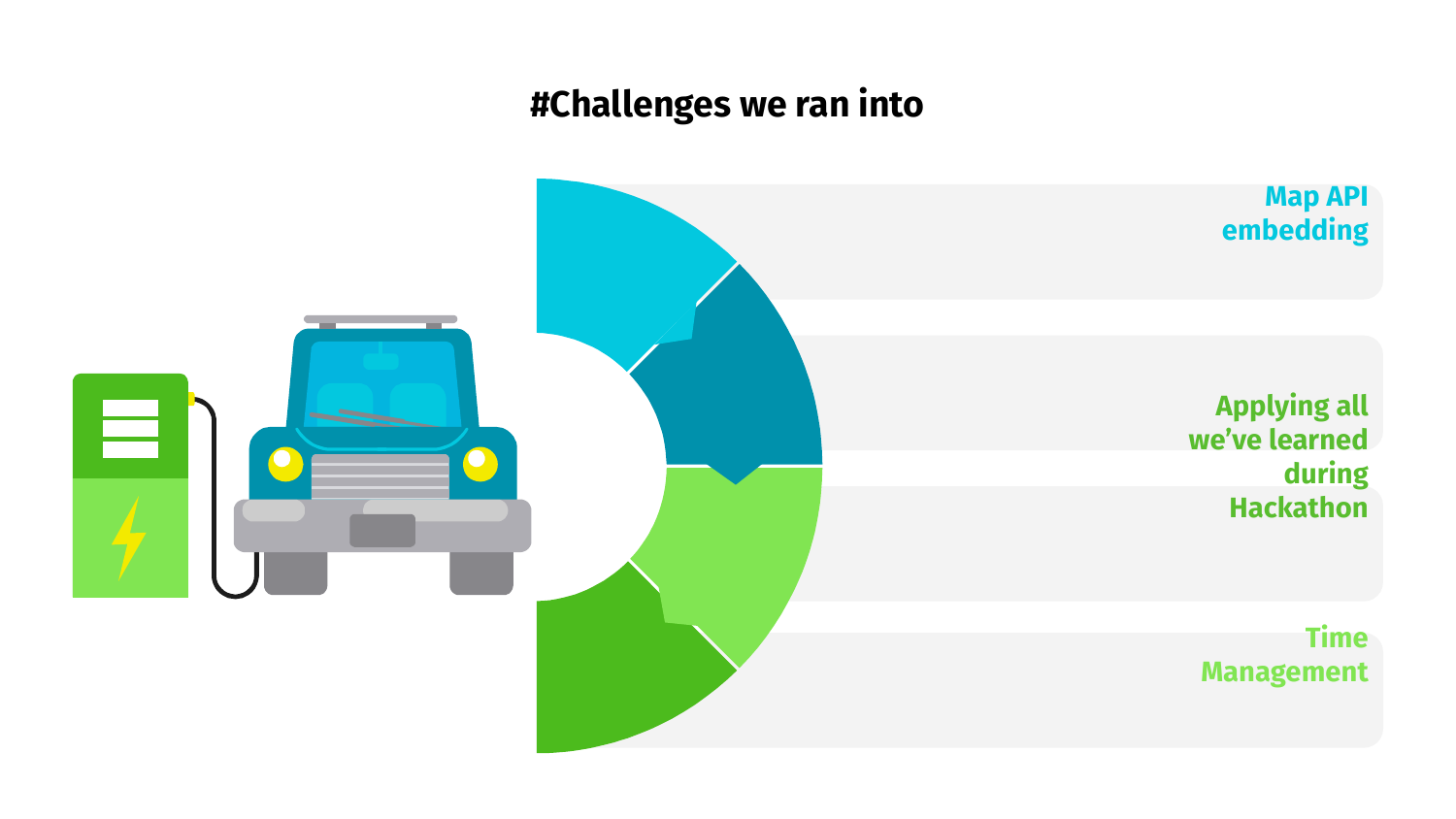

# #Challenges we ran into

Map API embedding

Applying all we’ve learned during Hackathon

Time Management